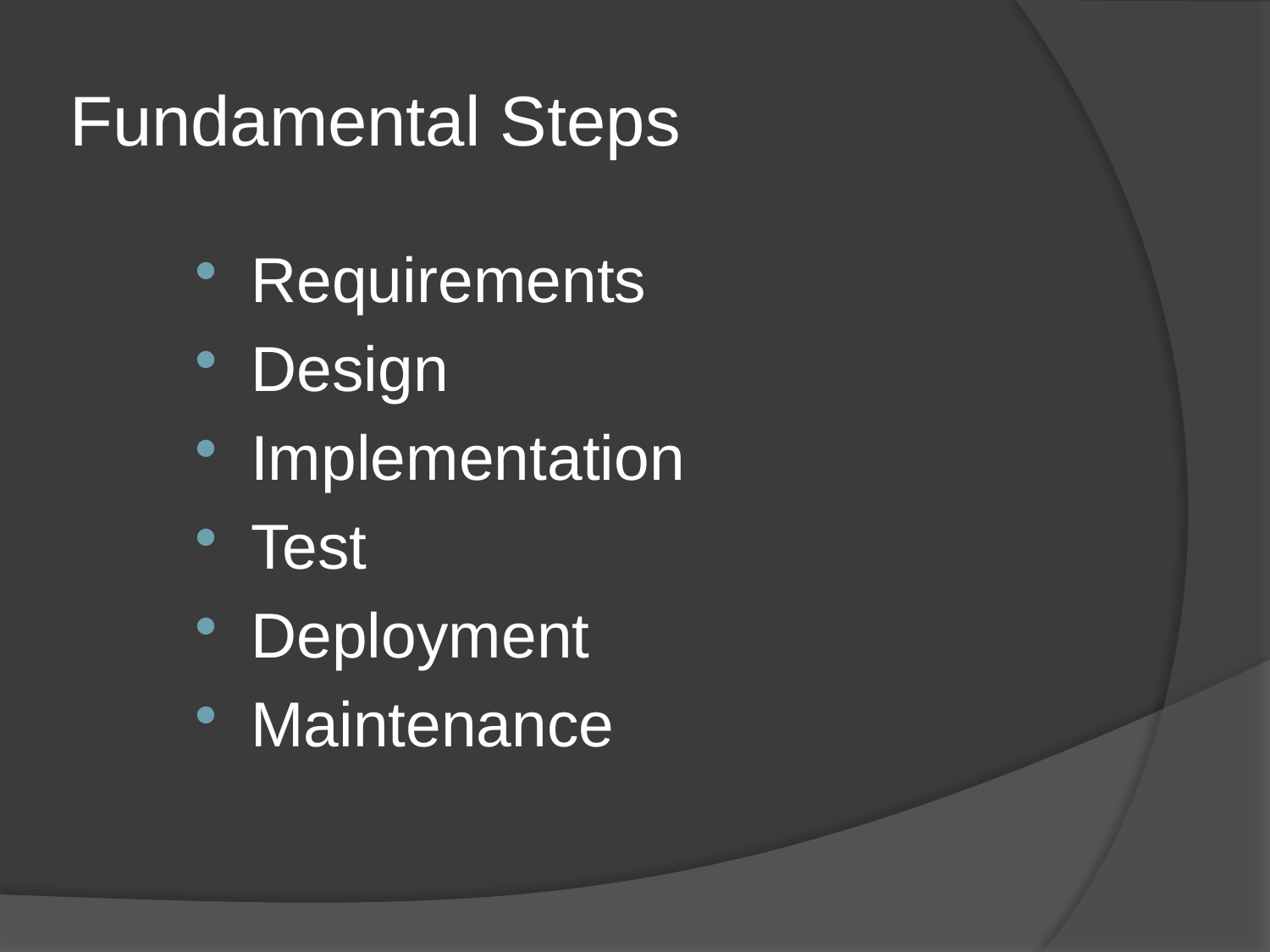

# Fundamental Steps
Requirements
Design
Implementation
Test
Deployment
Maintenance